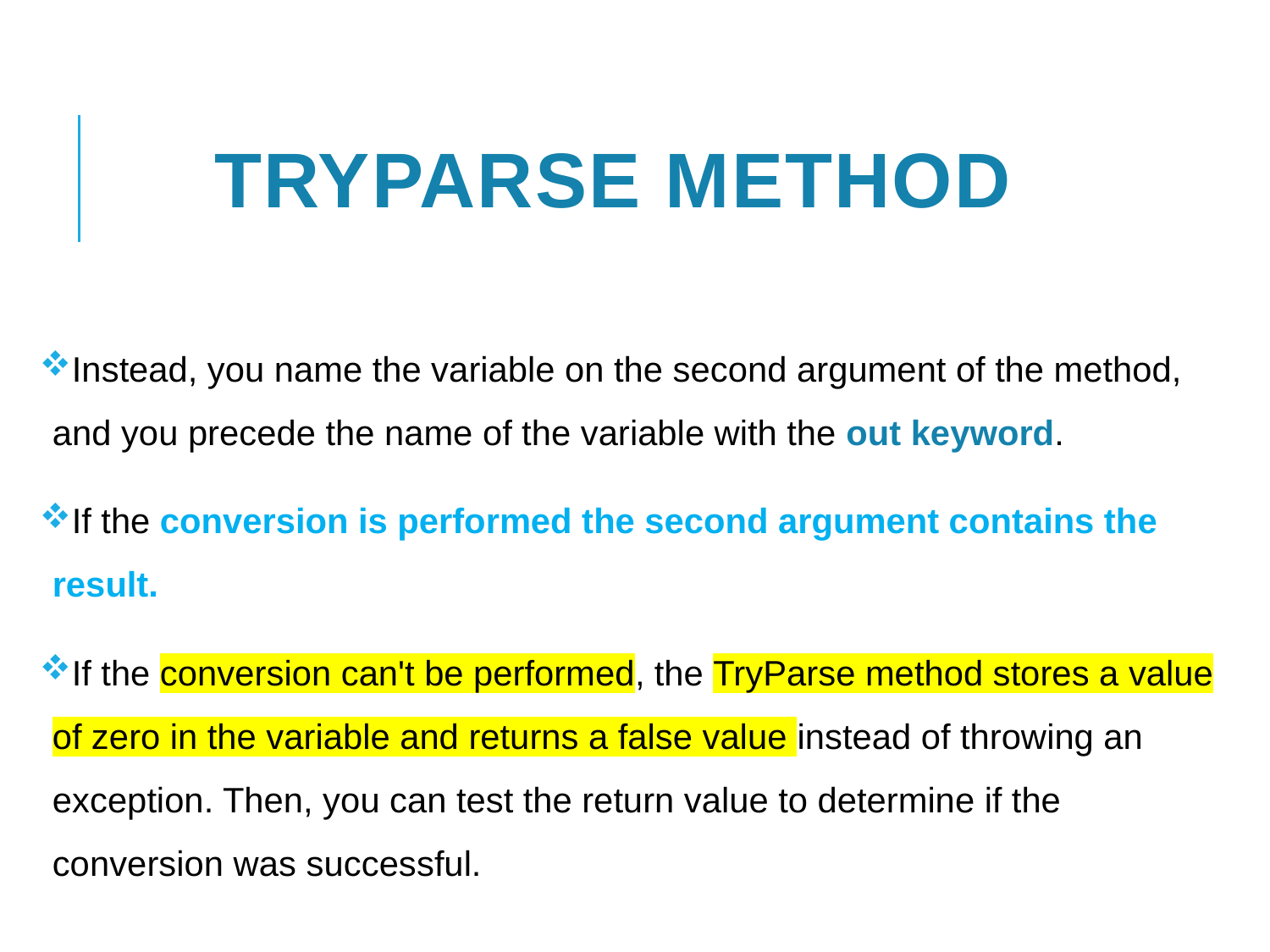

# Tryparse method
Instead, you name the variable on the second argument of the method, and you precede the name of the variable with the out keyword.
If the conversion is performed the second argument contains the result.
If the conversion can't be performed, the TryParse method stores a value of zero in the variable and returns a false value instead of throwing an exception. Then, you can test the return value to determine if the conversion was successful.